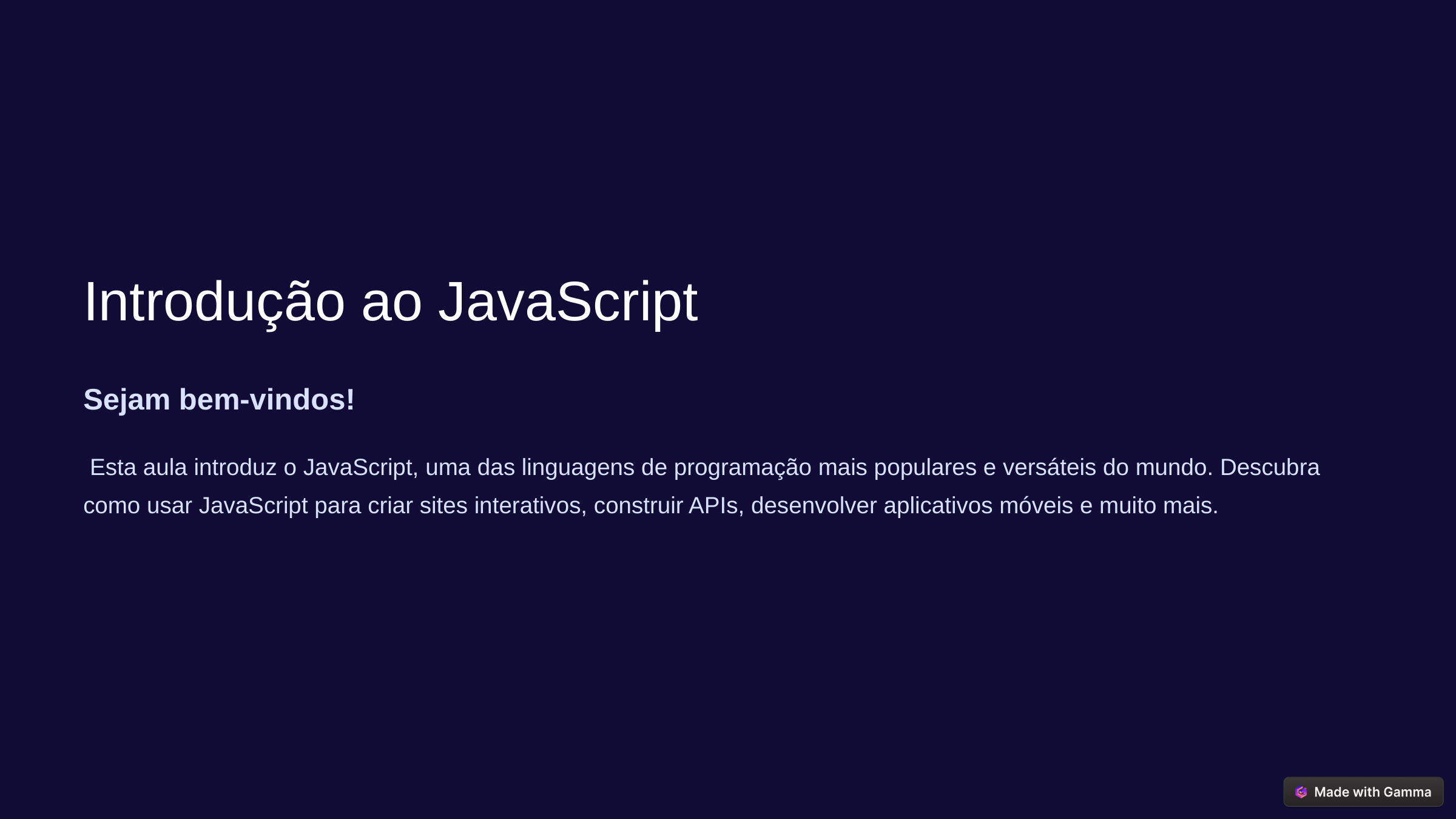

Introdução ao JavaScript
Sejam bem-vindos!
 Esta aula introduz o JavaScript, uma das linguagens de programação mais populares e versáteis do mundo. Descubra como usar JavaScript para criar sites interativos, construir APIs, desenvolver aplicativos móveis e muito mais.